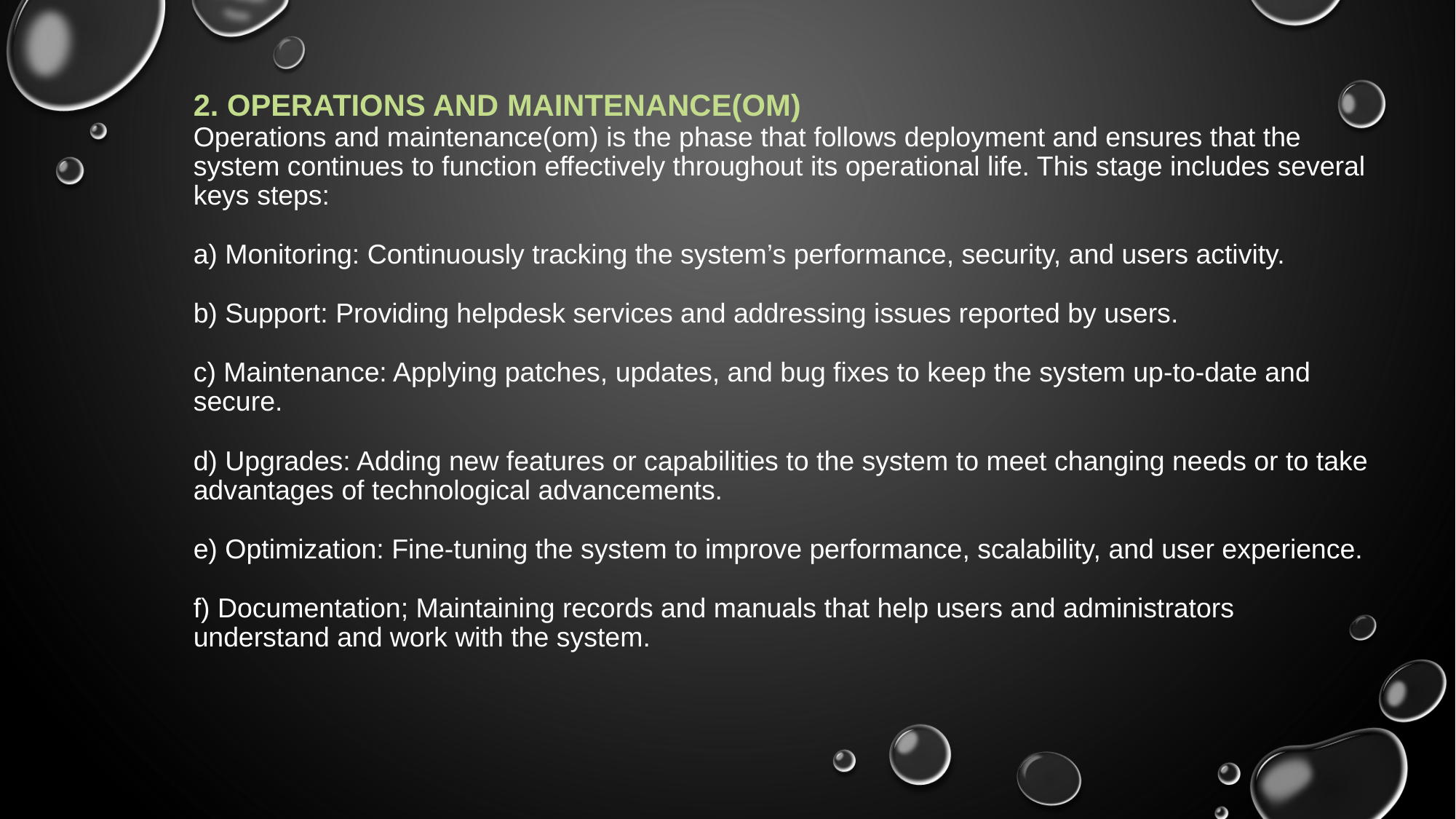

# 2. Operations and maintenance(om) Operations and maintenance(om) is the phase that follows deployment and ensures that the system continues to function effectively throughout its operational life. This stage includes several keys steps: a) Monitoring: Continuously tracking the system’s performance, security, and users activity. b) Support: Providing helpdesk services and addressing issues reported by users. c) Maintenance: Applying patches, updates, and bug fixes to keep the system up-to-date and secure. d) Upgrades: Adding new features or capabilities to the system to meet changing needs or to take advantages of technological advancements. e) Optimization: Fine-tuning the system to improve performance, scalability, and user experience. f) Documentation; Maintaining records and manuals that help users and administrators understand and work with the system.